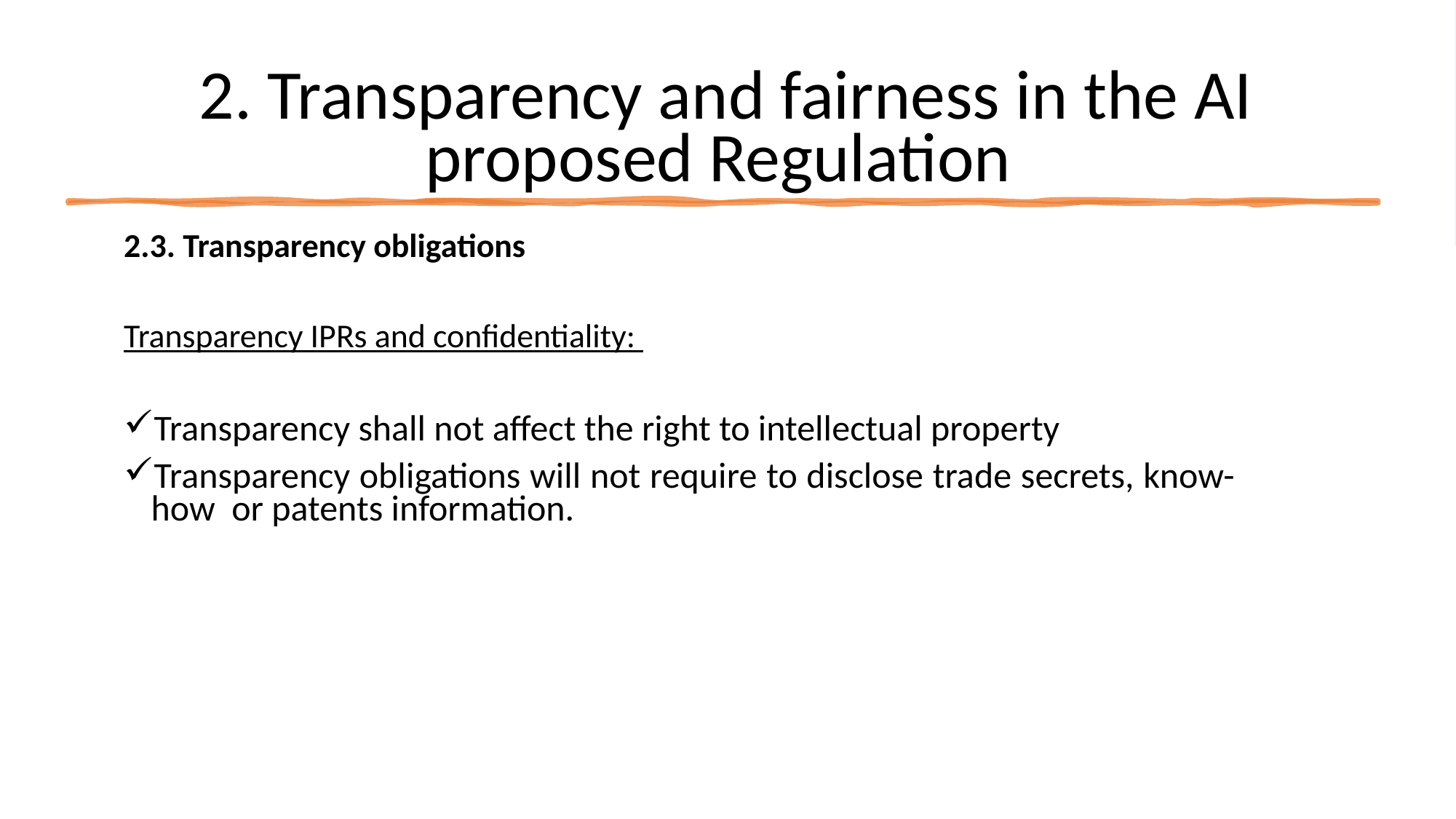

# 2. Transparency and fairness in the AI proposed Regulation

2.3. Transparency obligations

Transparency IPRs and confidentiality:

Transparency shall not affect the right to intellectual property
Transparency obligations will not require to disclose trade secrets, know-how  or patents information.